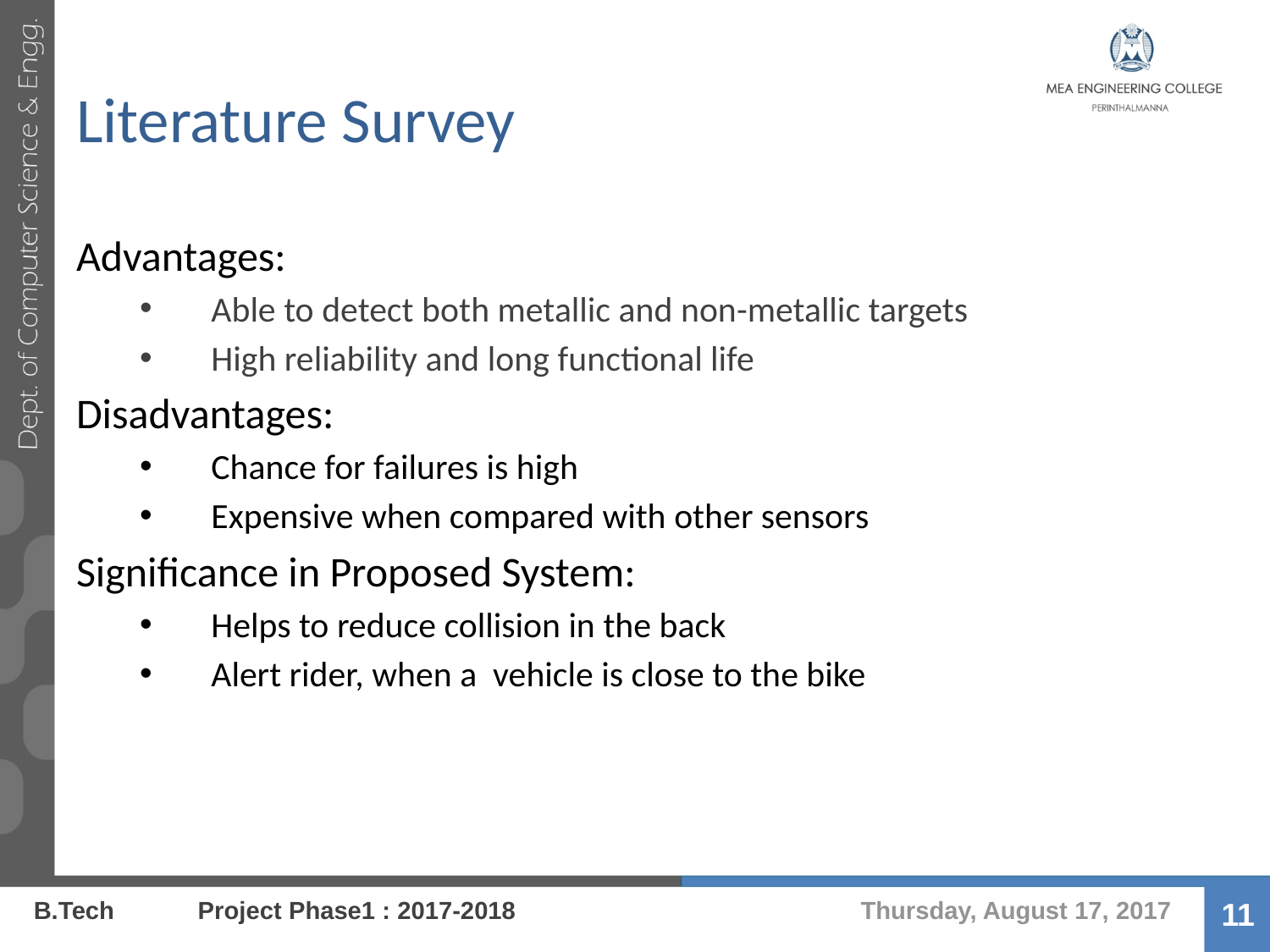

# Literature Survey
Advantages:
Able to detect both metallic and non-metallic targets
High reliability and long functional life
Disadvantages:
Chance for failures is high
Expensive when compared with other sensors
Significance in Proposed System:
Helps to reduce collision in the back
Alert rider, when a  vehicle is close to the bike

Thursday, August 17, 2017
B.Tech            Project Phase1 : 2017-2018
11